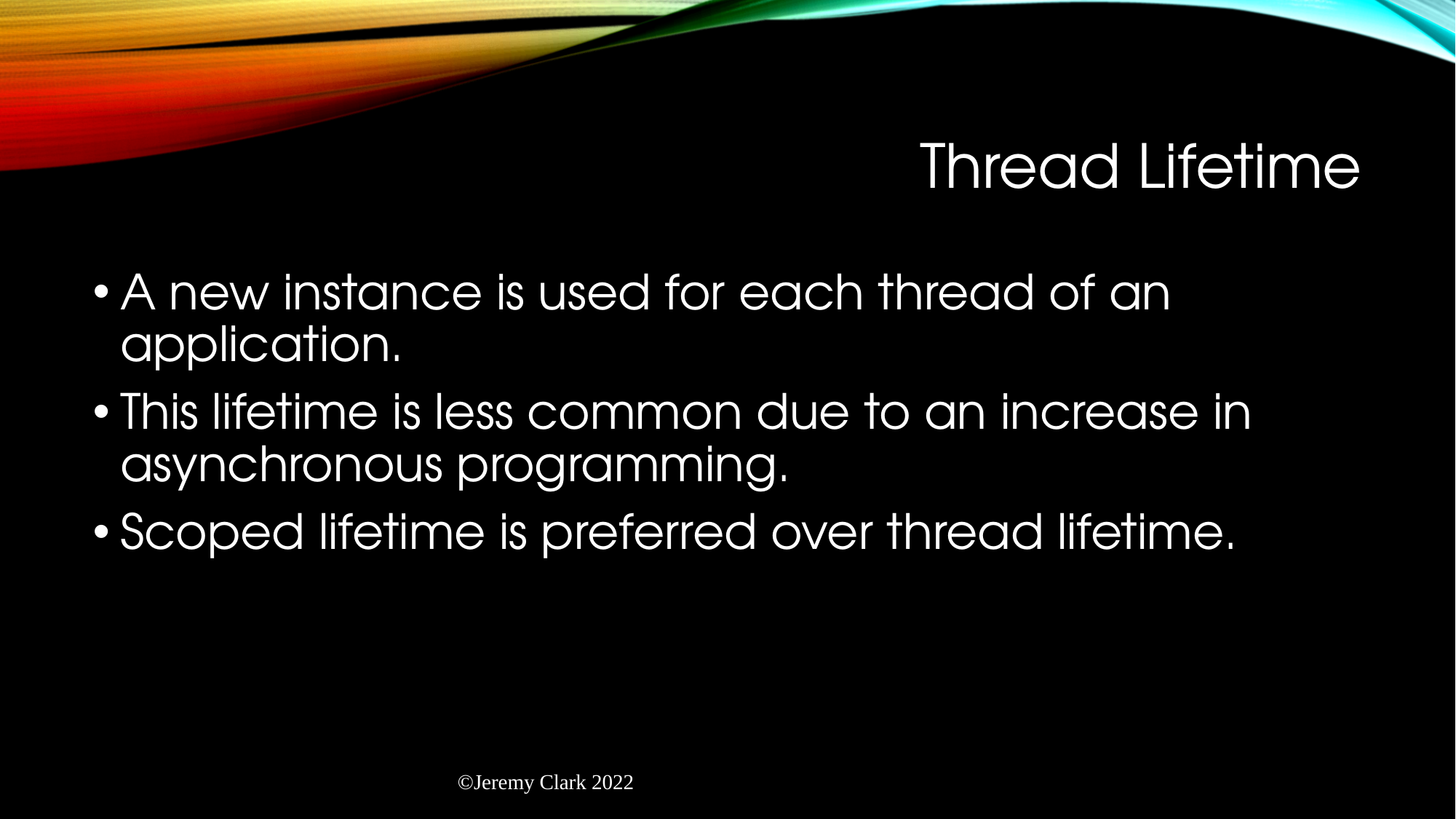

# Thread Lifetime
A new instance is used for each thread of an application.
This lifetime is less common due to an increase in asynchronous programming.
Scoped lifetime is preferred over thread lifetime.

©Jeremy Clark 2022